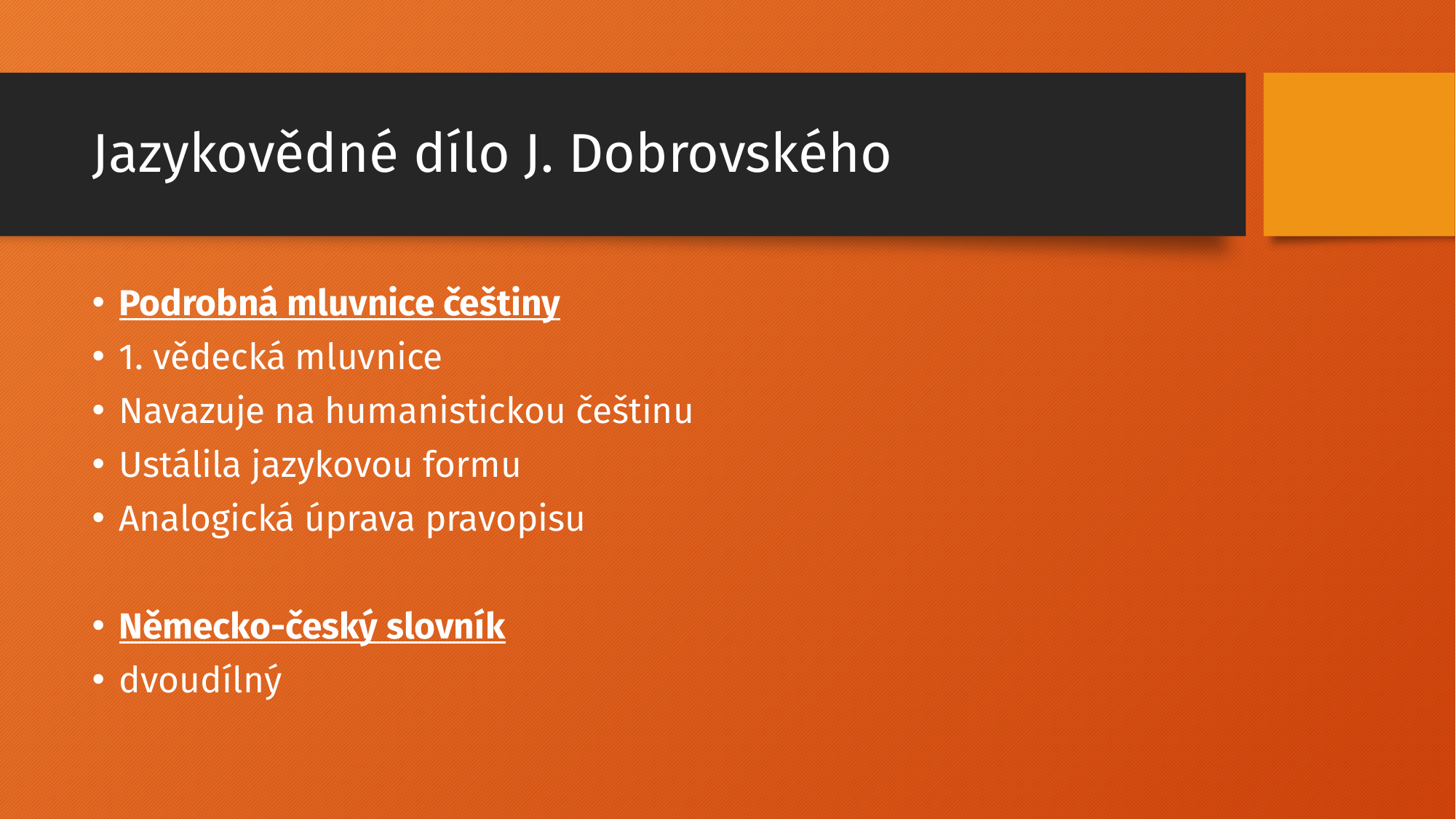

# Jazykovědné dílo J. Dobrovského
Podrobná mluvnice češtiny
1. vědecká mluvnice
Navazuje na humanistickou češtinu
Ustálila jazykovou formu
Analogická úprava pravopisu

Německo-český slovník
dvoudílný